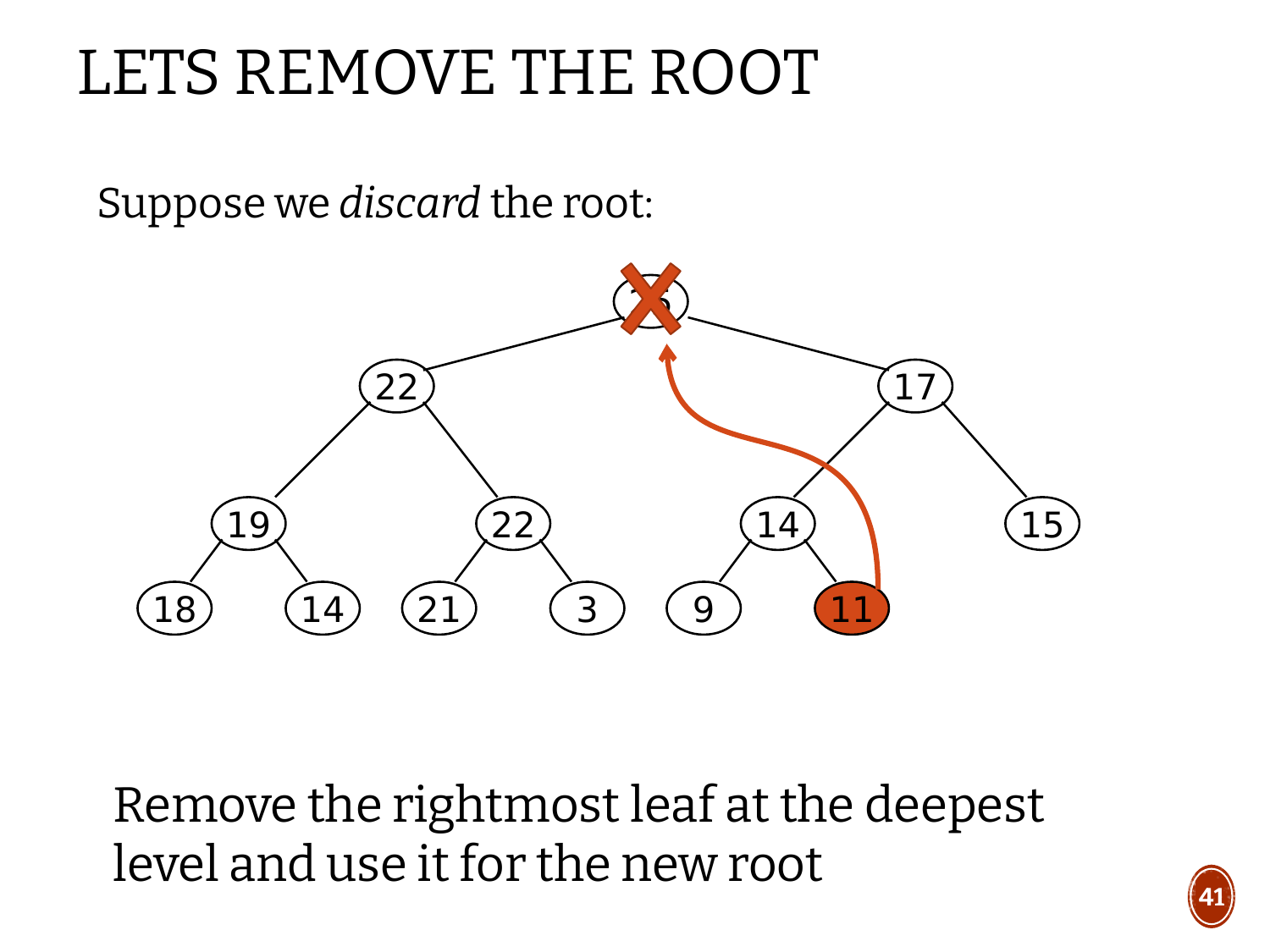

# Lets remove the root
Suppose we discard the root:

25

22
17

19
22
14
15

18
14
21
3
9
11
Remove the rightmost leaf at the deepest level and use it for the new root
41